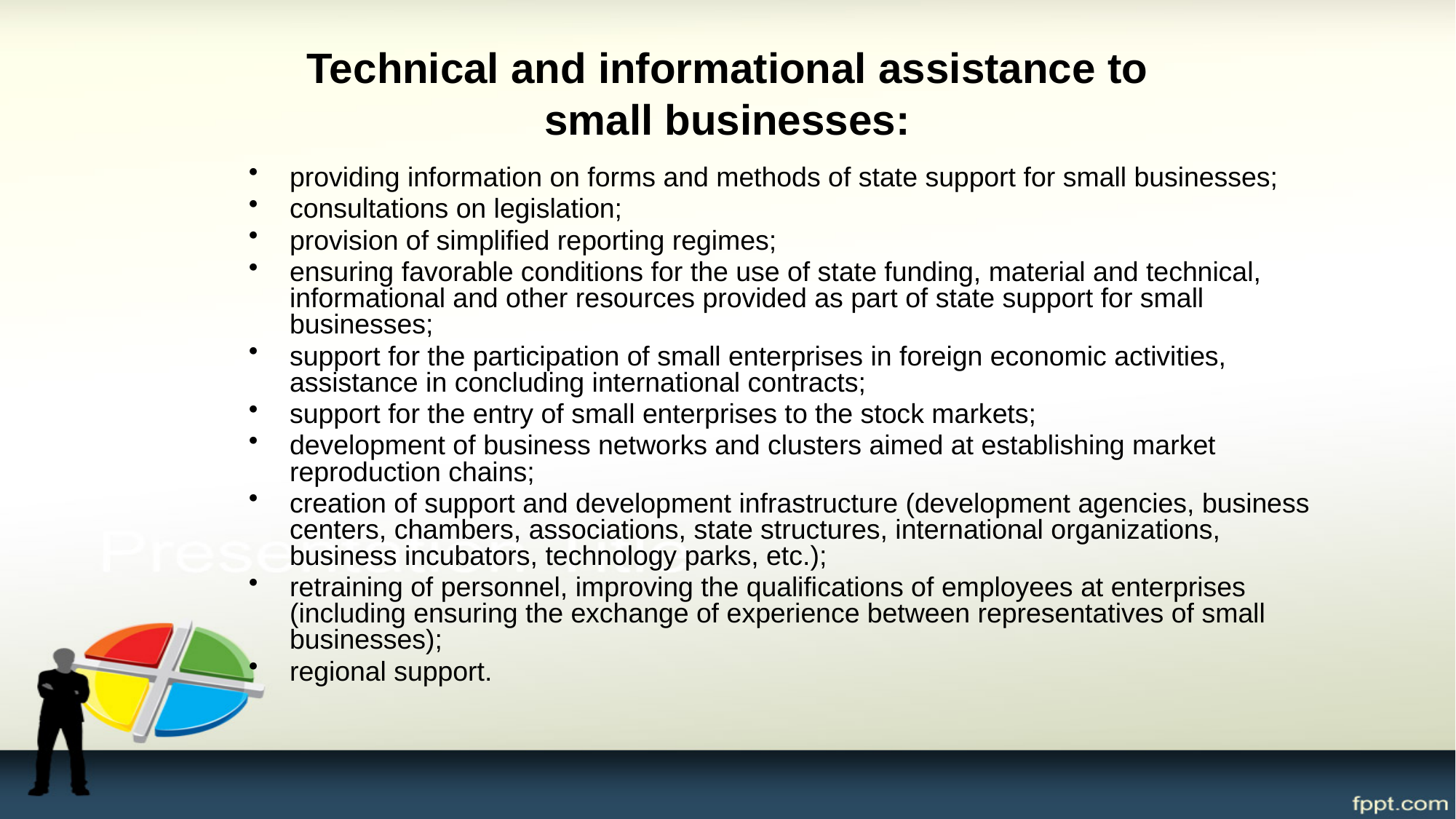

# Technical and informational assistance to small businesses:
providing information on forms and methods of state support for small businesses;
consultations on legislation;
provision of simplified reporting regimes;
ensuring favorable conditions for the use of state funding, material and technical, informational and other resources provided as part of state support for small businesses;
support for the participation of small enterprises in foreign economic activities, assistance in concluding international contracts;
support for the entry of small enterprises to the stock markets;
development of business networks and clusters aimed at establishing market reproduction chains;
creation of support and development infrastructure (development agencies, business centers, chambers, associations, state structures, international organizations, business incubators, technology parks, etc.);
retraining of personnel, improving the qualifications of employees at enterprises (including ensuring the exchange of experience between representatives of small businesses);
regional support.